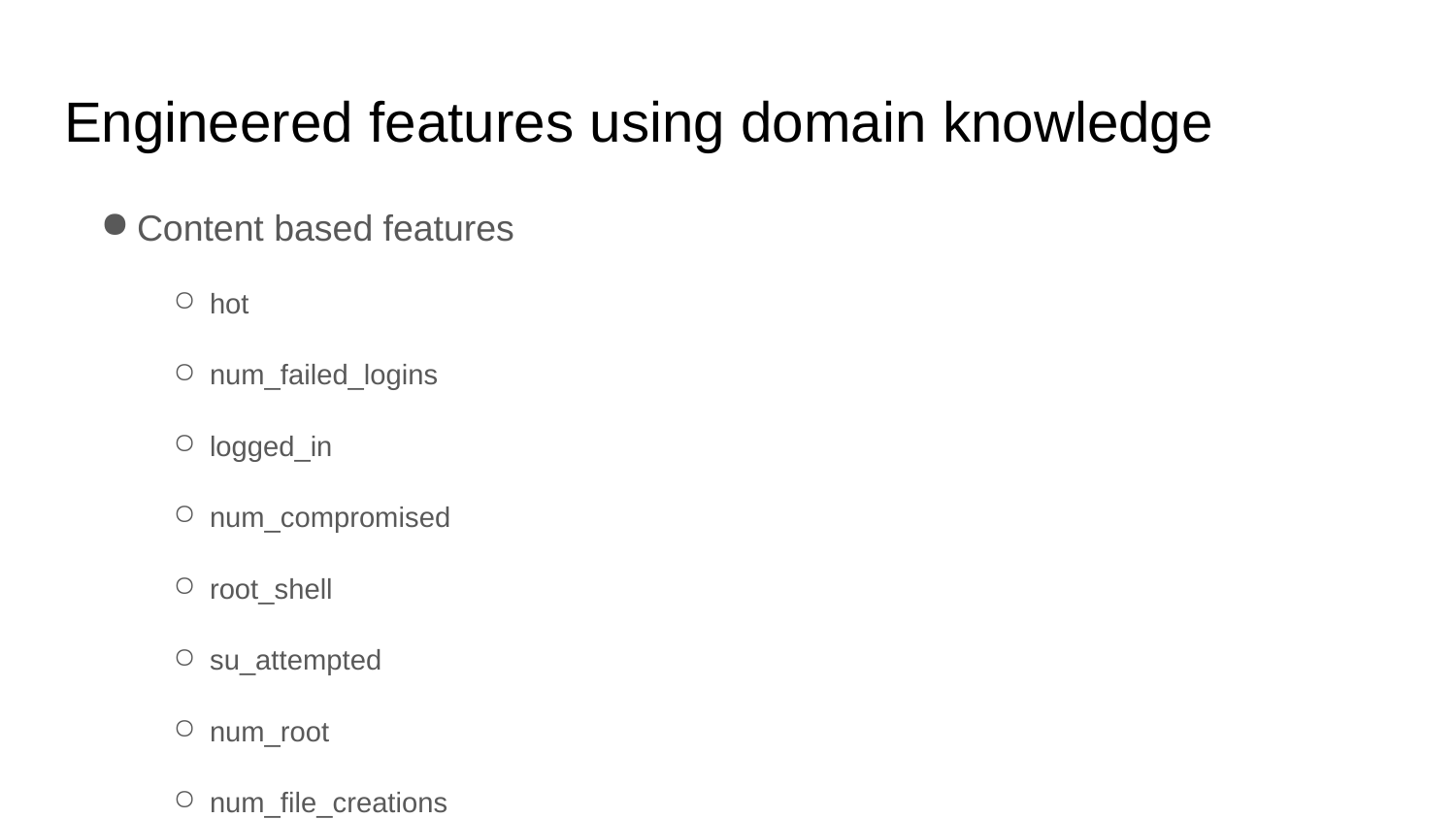

# Engineered features using domain knowledge
Content based features
hot
num_failed_logins
logged_in
num_compromised
root_shell
su_attempted
num_root
num_file_creations
Num_shells
Num_access_fies
Num_outbound_cmds
Is_hot_login
Is_guest_login